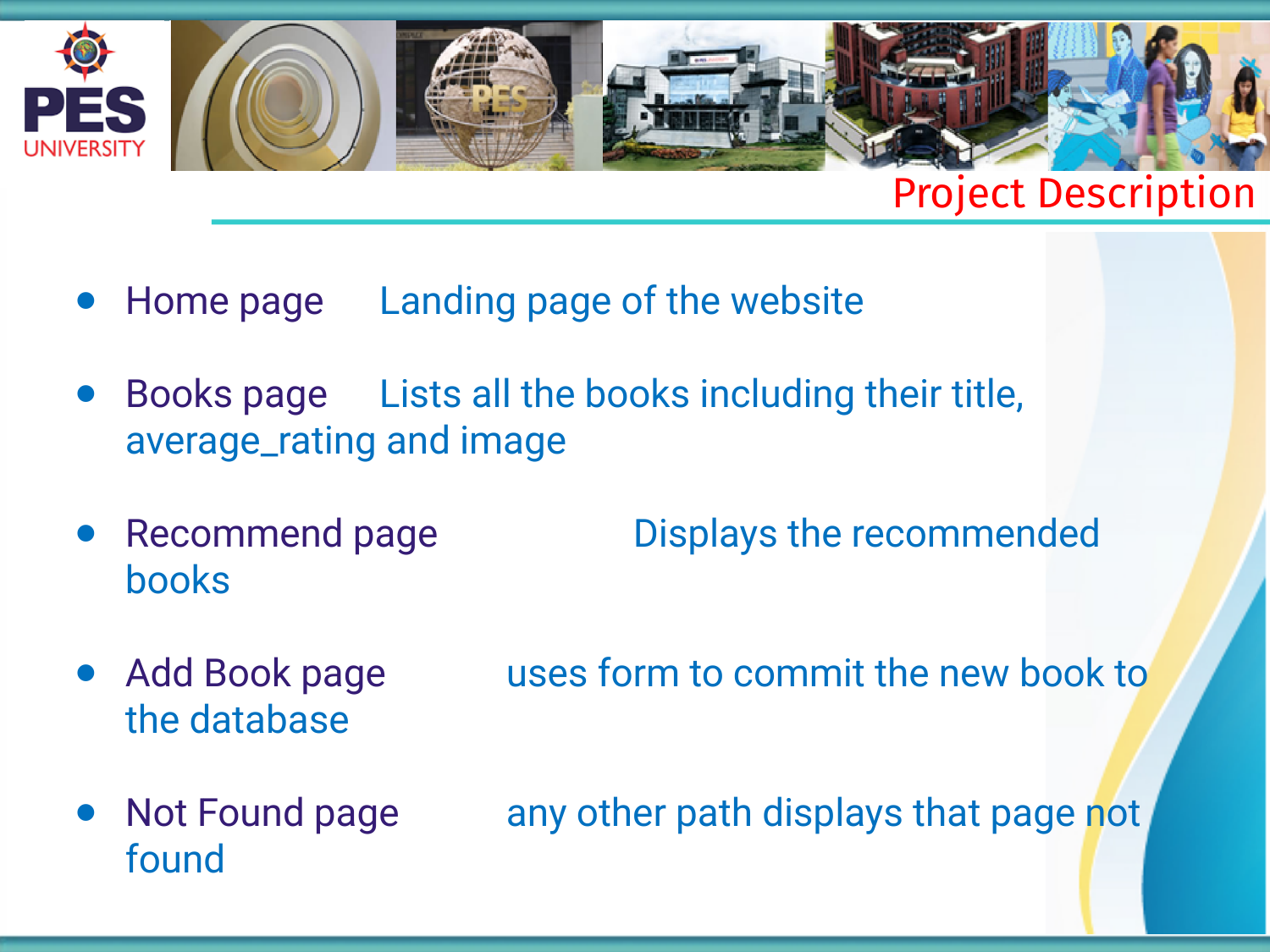

Project Description

Home page	Landing page of the website

Books page	Lists all the books including their title, average_rating and image

Recommend page		Displays the recommended books

Add Book page	uses form to commit the new book to the database

Not Found page	any other path displays that page not found